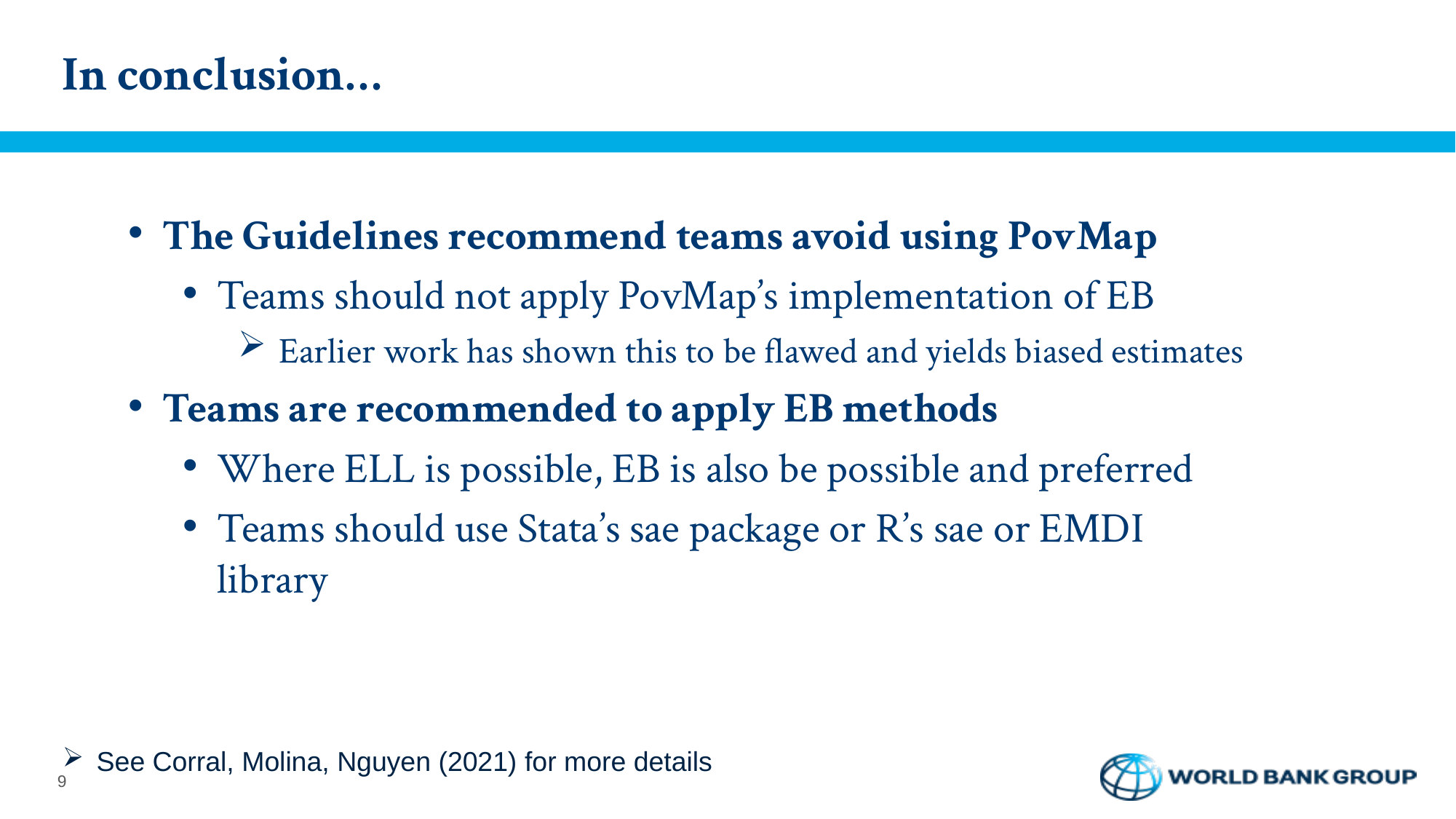

In conclusion…
The Guidelines recommend teams avoid using PovMap
Teams should not apply PovMap’s implementation of EB
Earlier work has shown this to be flawed and yields biased estimates
Teams are recommended to apply EB methods
Where ELL is possible, EB is also be possible and preferred
Teams should use Stata’s sae package or R’s sae or EMDI library

See Corral, Molina, Nguyen (2021) for more details
9